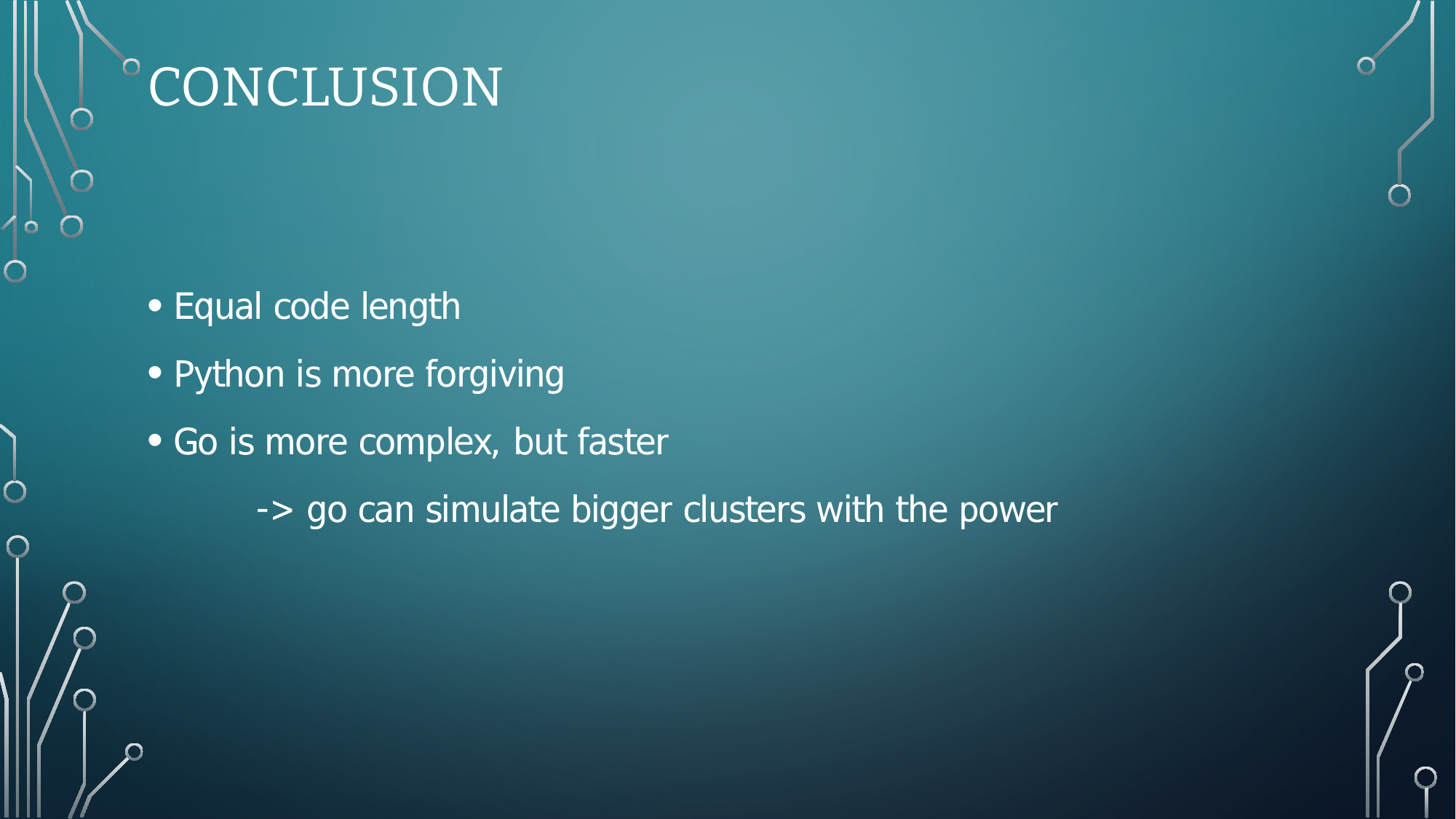

# Conclusion
Equal code length
Python is more forgiving
Go is more complex, but faster
 	-> go can simulate bigger clusters with the power